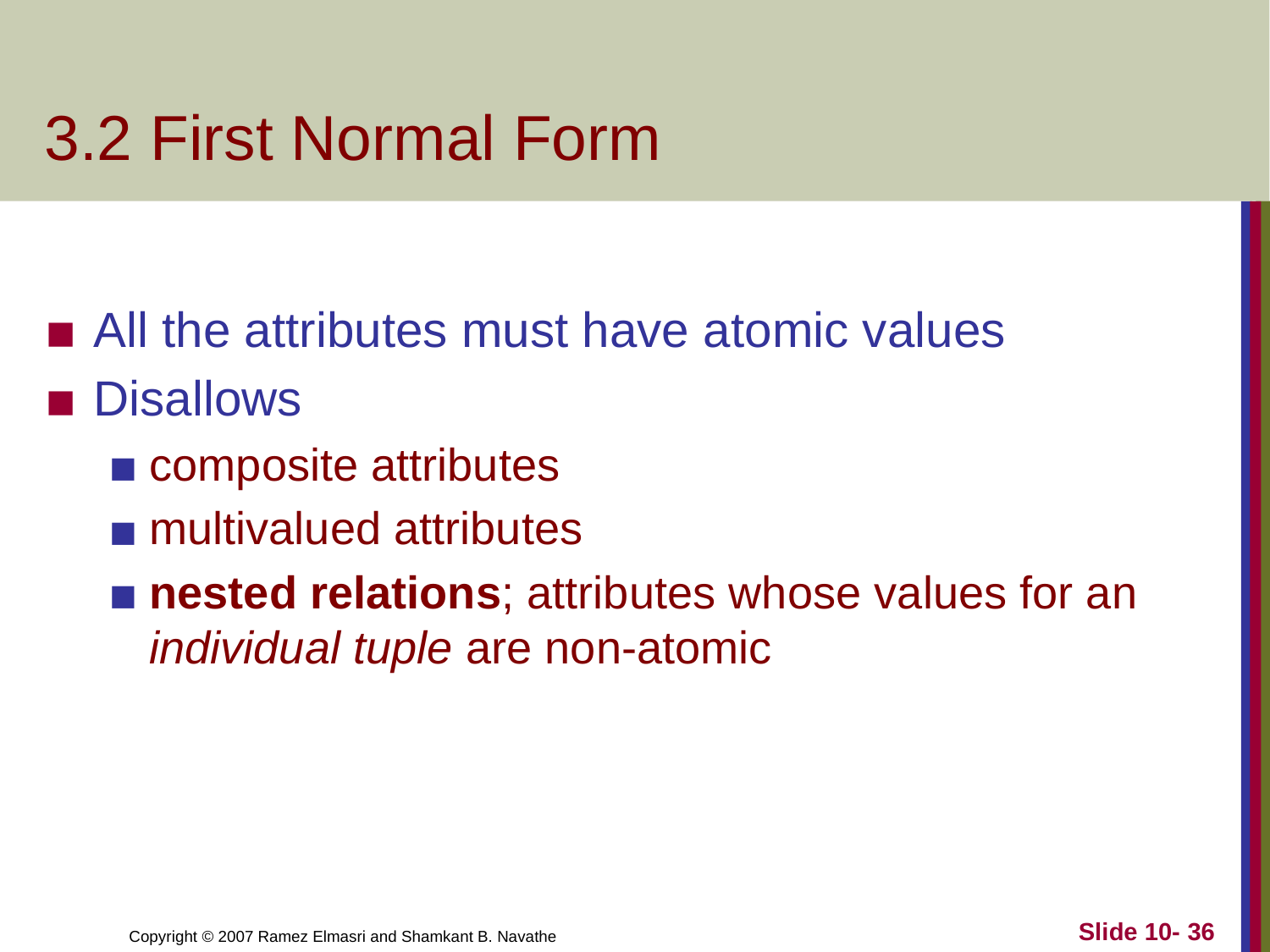

# 3.2 First Normal Form

All the attributes must have atomic values
Disallows
composite attributes
multivalued attributes
nested relations; attributes whose values for an individual tuple are non-atomic

Slide 10- 36